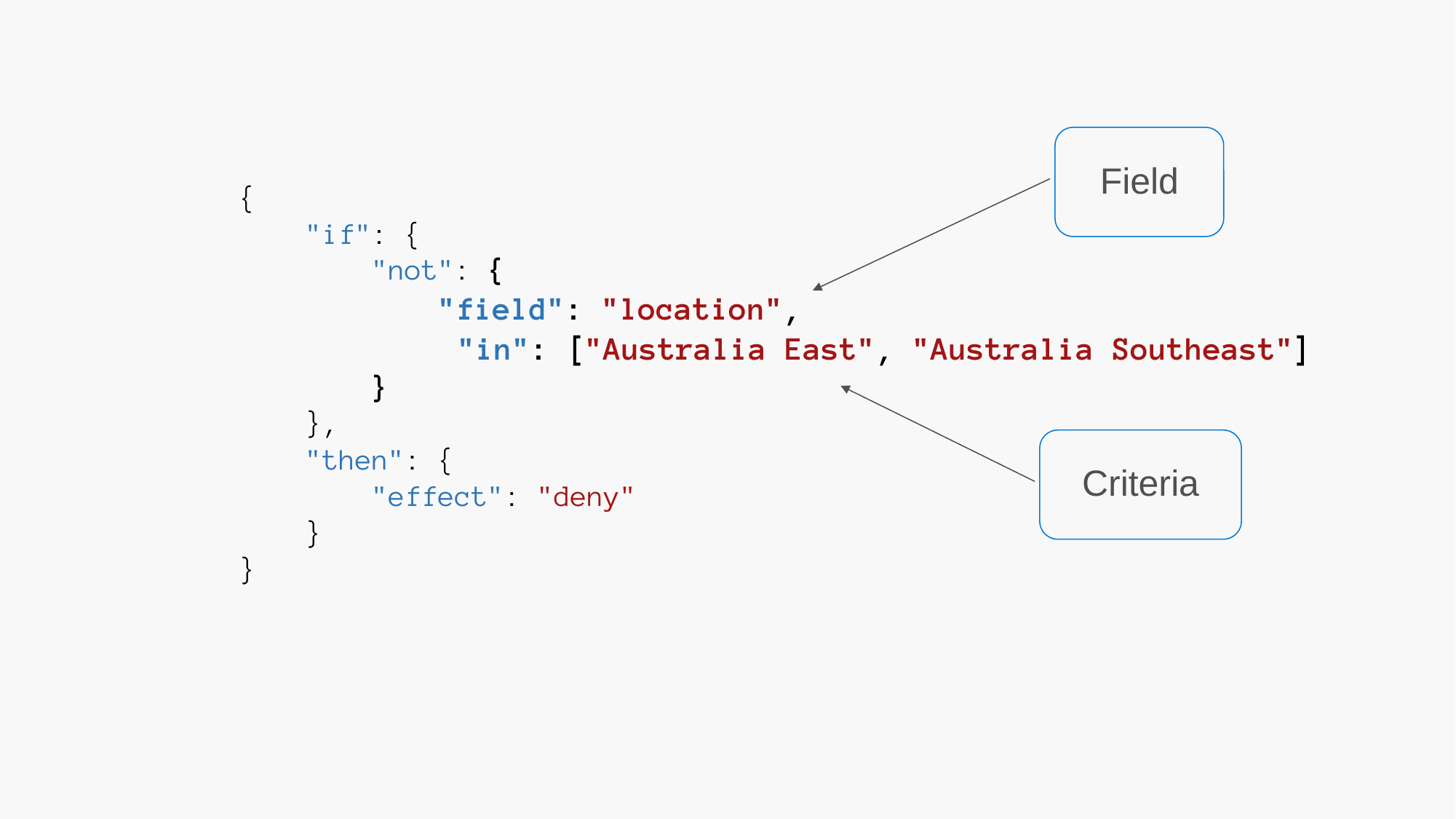

Field
{
    "if": {
        "not": {
            "field": "location",
            "in": ["Australia East", "Australia Southeast"]
        }
    },
    "then": {
        "effect": "deny"
    }
}
Criteria